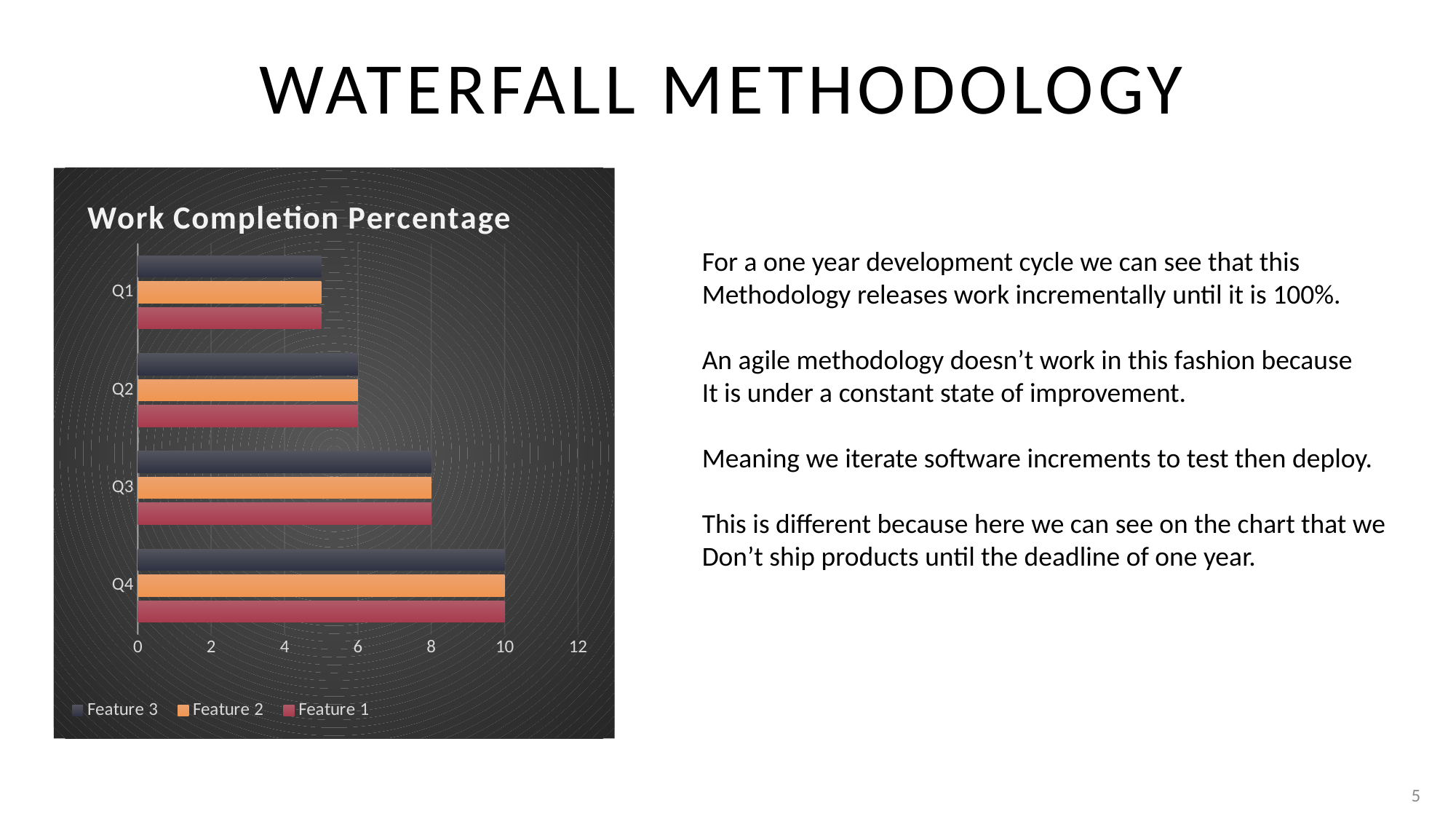

# Waterfall Methodology

### Chart: Work Completion Percentage

| Category | Feature 1 | Feature 2 | Feature 3 |
|---|---|---|---|
| Q4 | 10.0 | 10.0 | 10.0 |
| Q3 | 8.0 | 8.0 | 8.0 |
| Q2 | 6.0 | 6.0 | 6.0 |
| Q1 | 5.0 | 5.0 | 5.0 |
For a one year development cycle we can see that this
Methodology releases work incrementally until it is 100%.

An agile methodology doesn’t work in this fashion because
It is under a constant state of improvement.

Meaning we iterate software increments to test then deploy.

This is different because here we can see on the chart that we
Don’t ship products until the deadline of one year.
5